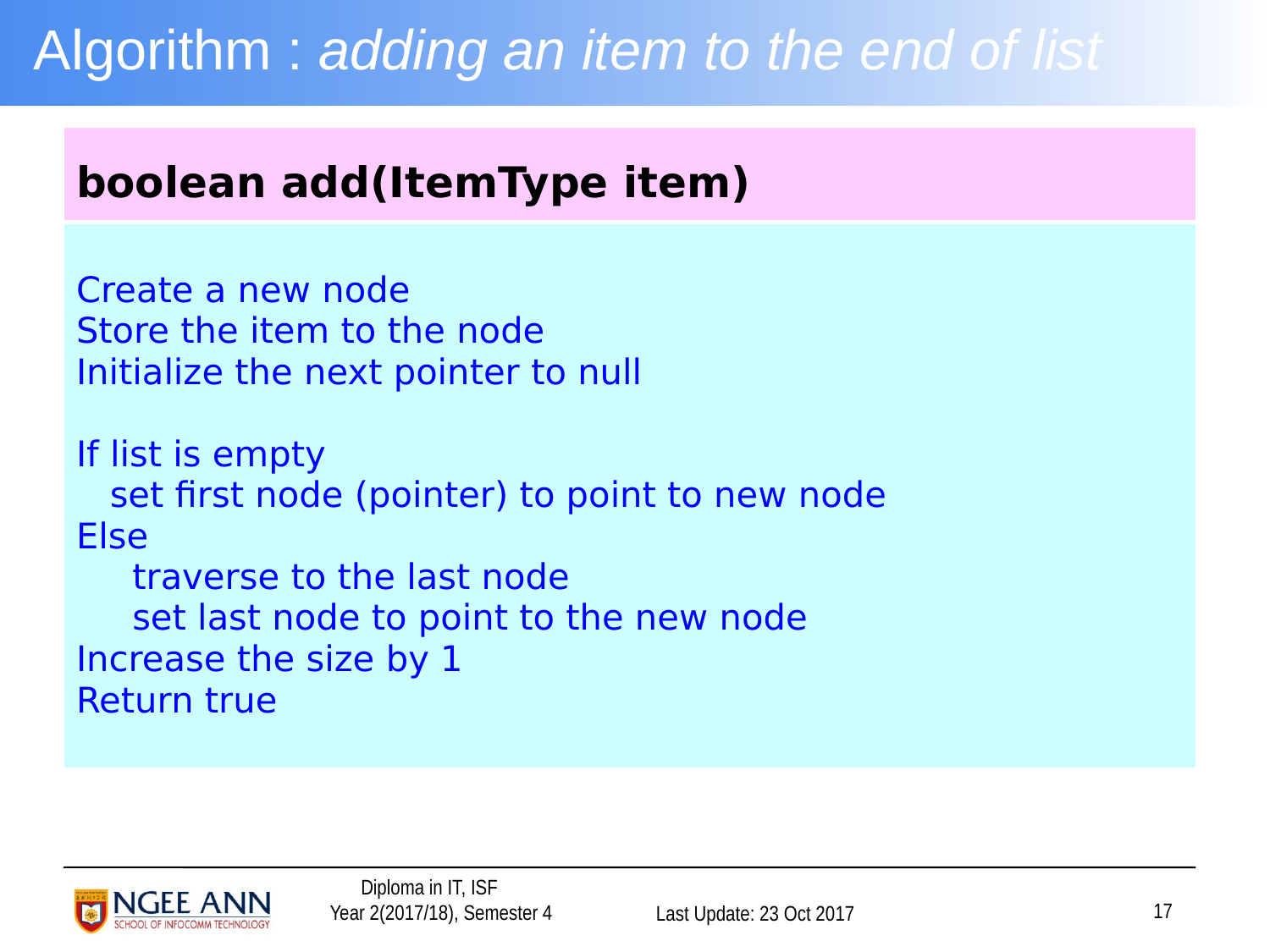

# Algorithm : adding an item to the end of list
| boolean add(ItemType item) |
| --- |
| Create a new node Store the item to the node Initialize the next pointer to null If list is empty set first node (pointer) to point to new node Else traverse to the last node set last node to point to the new node Increase the size by 1 Return true |